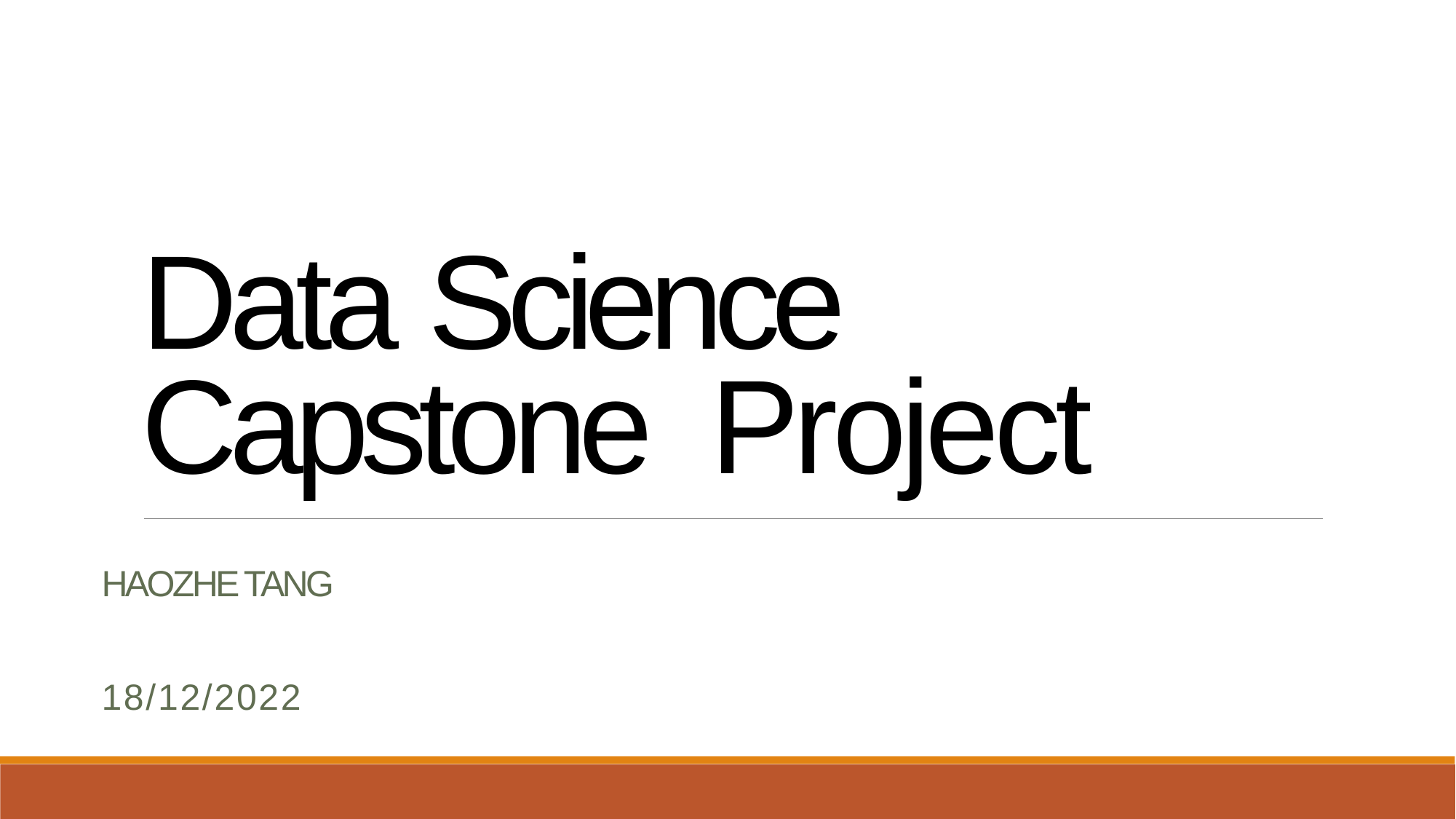

Data Science Capstone  Project

HAOZHE TANG

18/12/2022